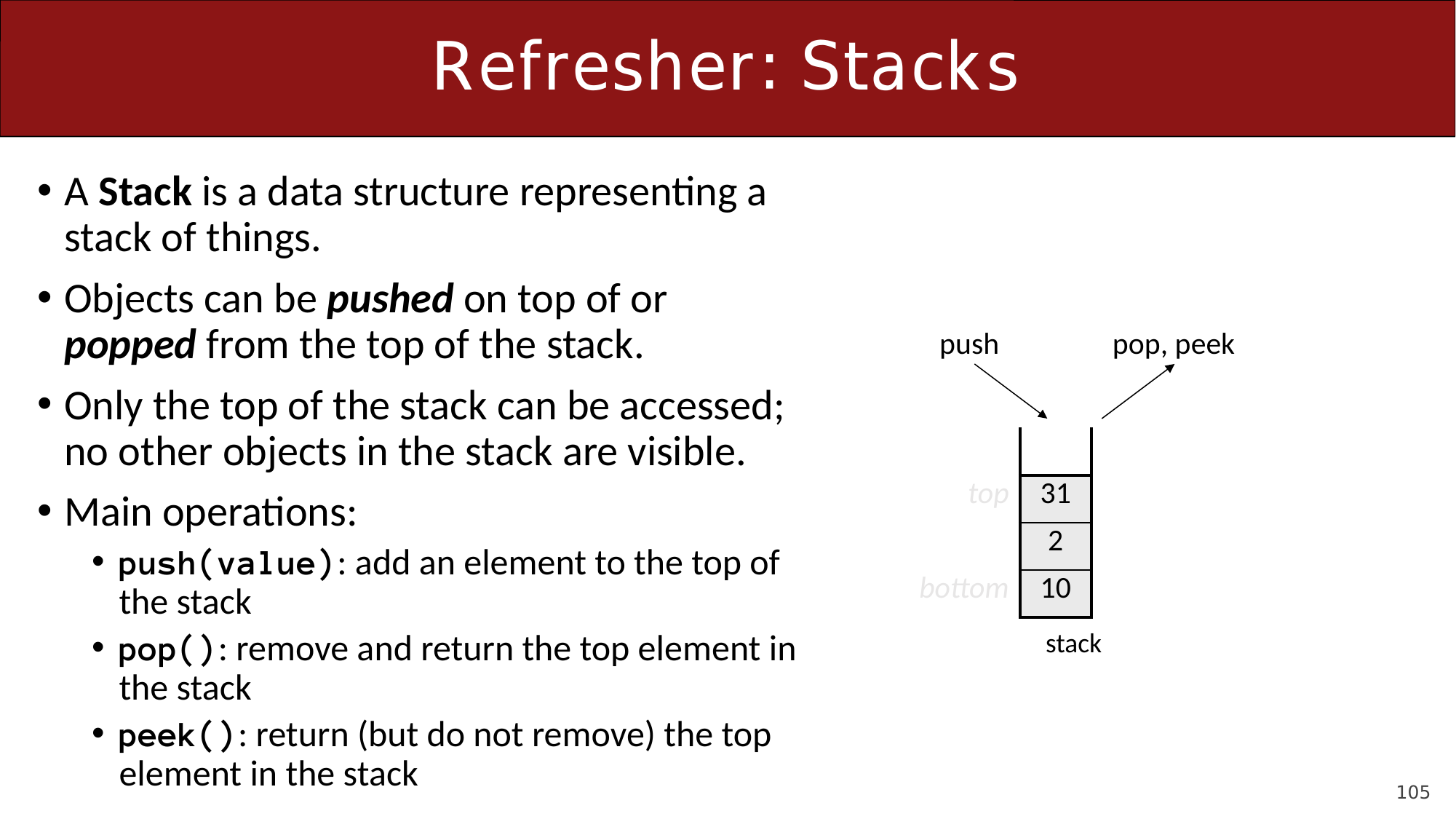

# Refresher: Stacks
A Stack is a data structure representing a stack of things.
Objects can be pushed on top of or popped from the top of the stack.
Only the top of the stack can be accessed; no other objects in the stack are visible.
Main operations:
push(value): add an element to the top of the stack
pop(): remove and return the top element in the stack
peek(): return (but do not remove) the top element in the stack
push
pop, peek

|  |  |
| --- | --- |
| top | 31 |
|  | 2 |
| bottom | 10 |
stack